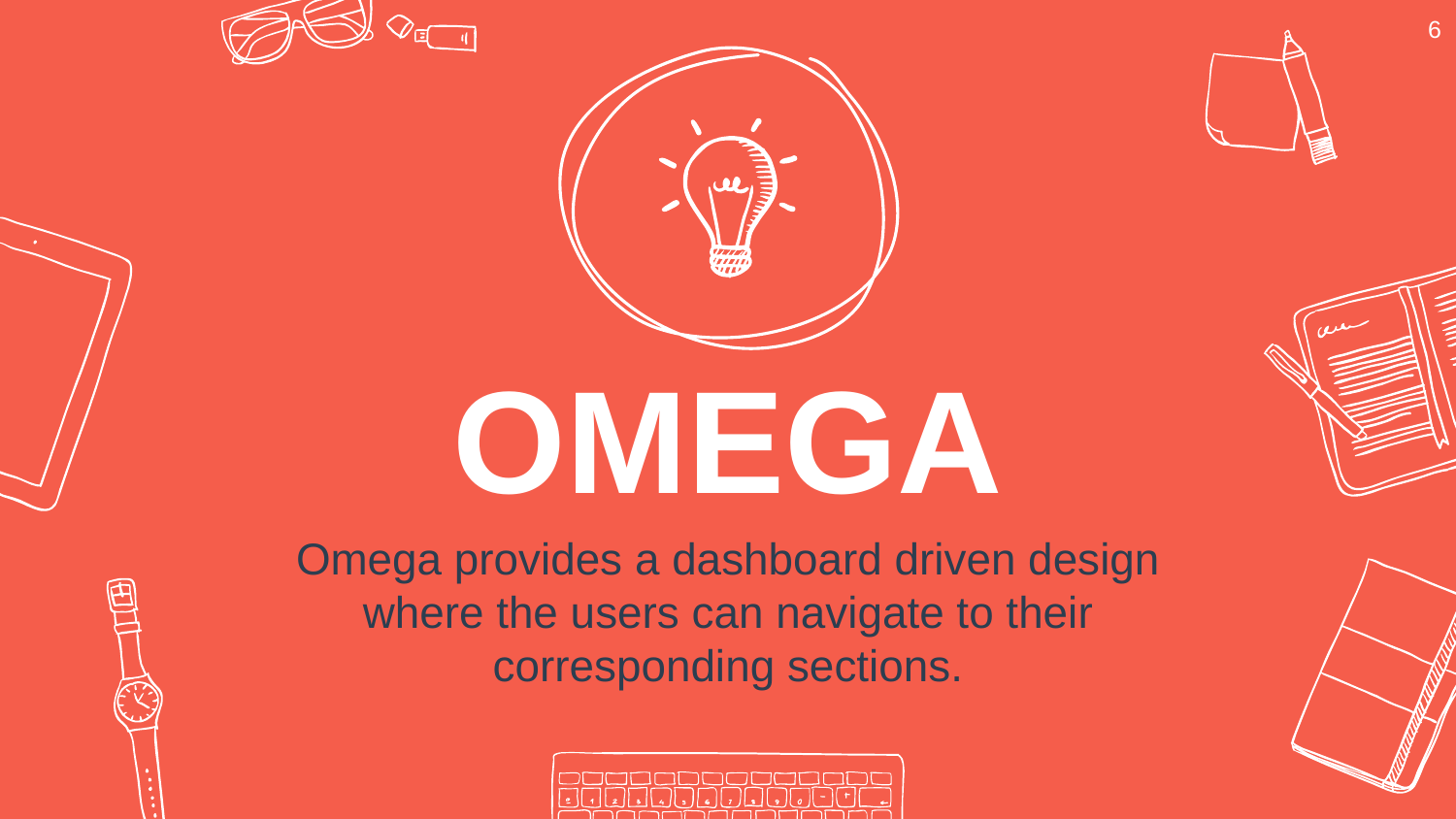

6

OMEGA
Omega provides a dashboard driven design where the users can navigate to their corresponding sections.